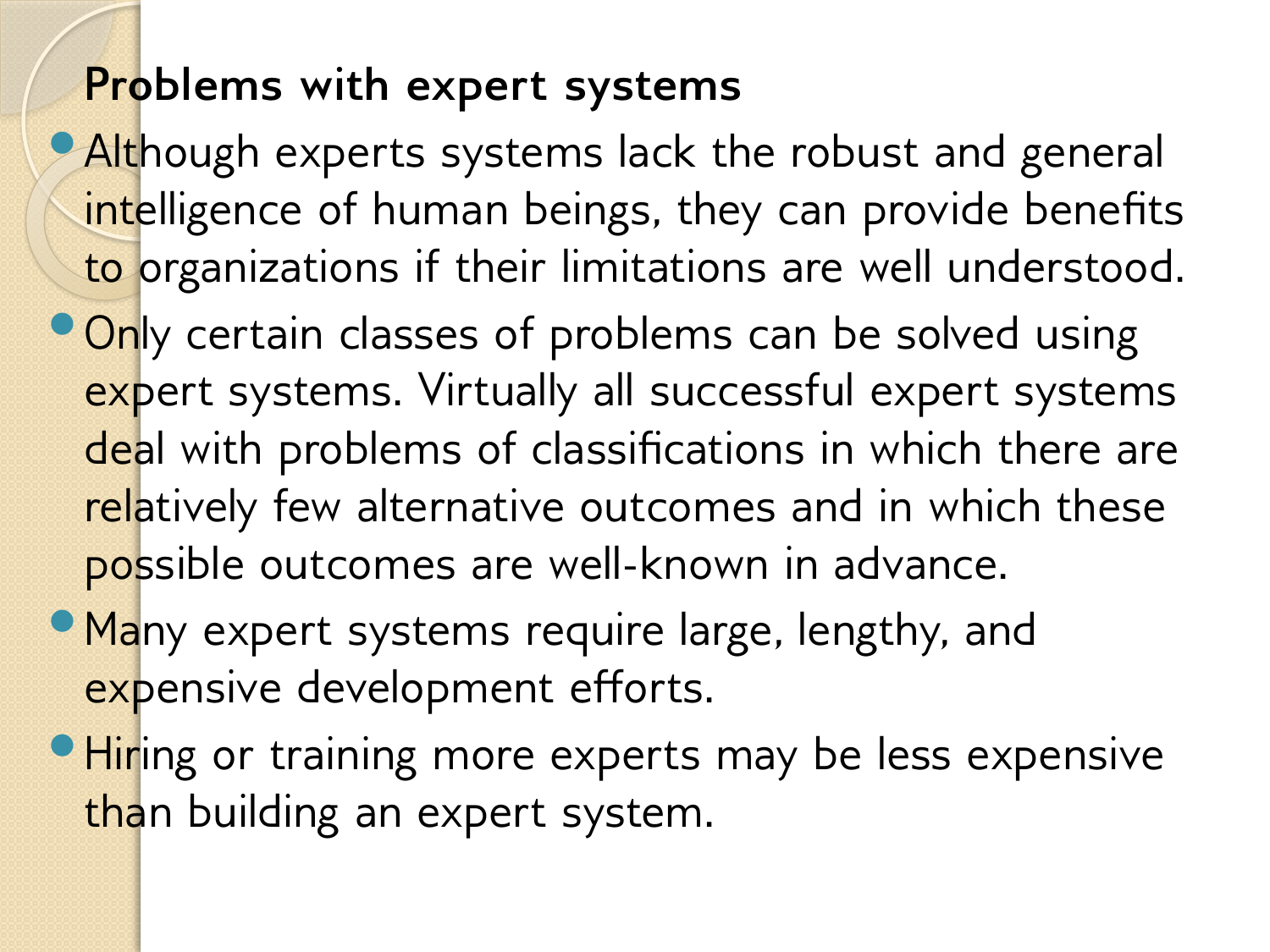

Problems with expert systems
Although experts systems lack the robust and general intelligence of human beings, they can provide benefits to organizations if their limitations are well understood.
Only certain classes of problems can be solved using expert systems. Virtually all successful expert systems deal with problems of classifications in which there are relatively few alternative outcomes and in which these possible outcomes are well-known in advance.
Many expert systems require large, lengthy, and expensive development efforts.
Hiring or training more experts may be less expensive than building an expert system.